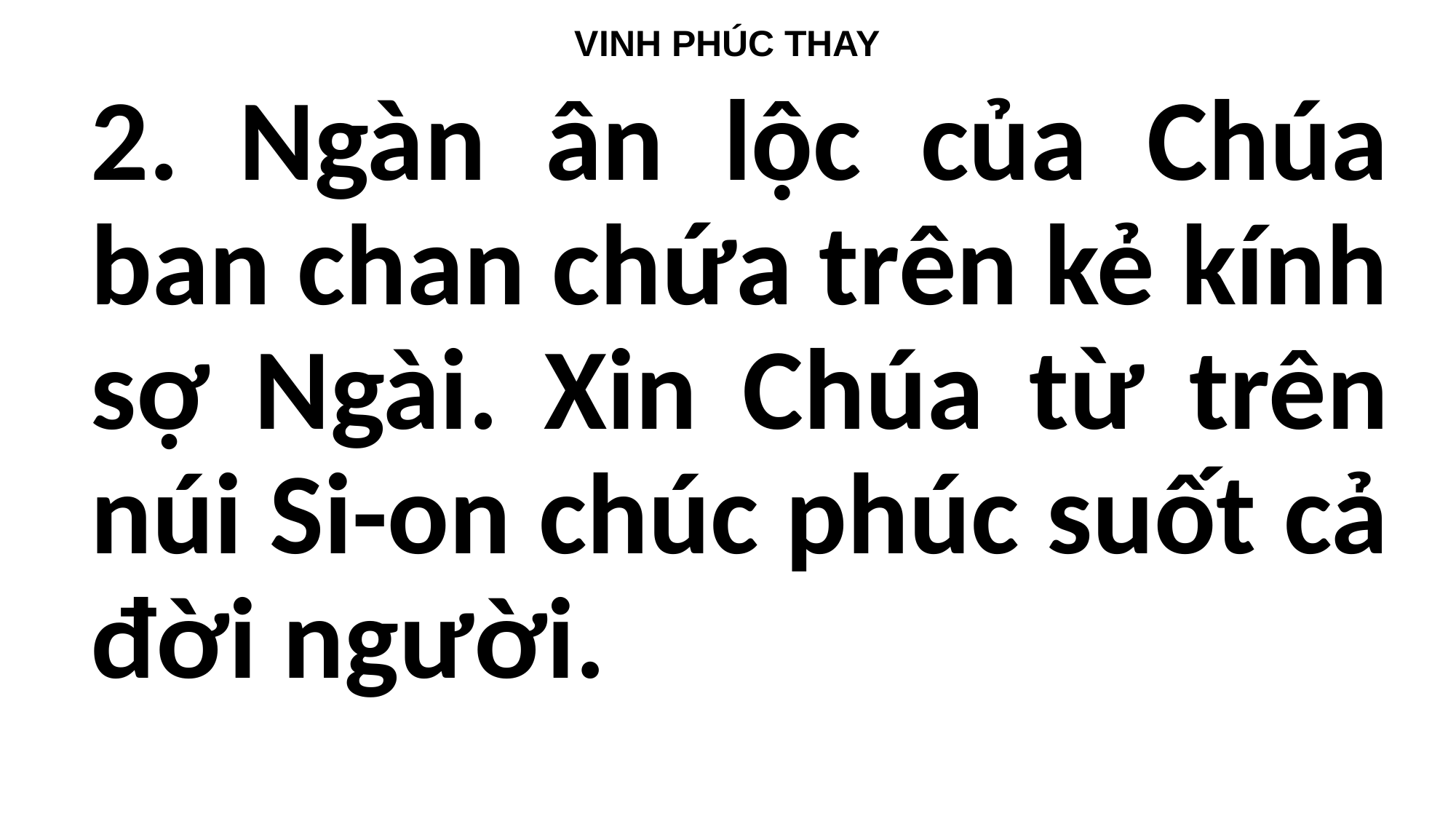

VINH PHÚC THAY
2. Ngàn ân lộc của Chúa ban chan chứa trên kẻ kính sợ Ngài. Xin Chúa từ trên núi Si-on chúc phúc suốt cả đời người.